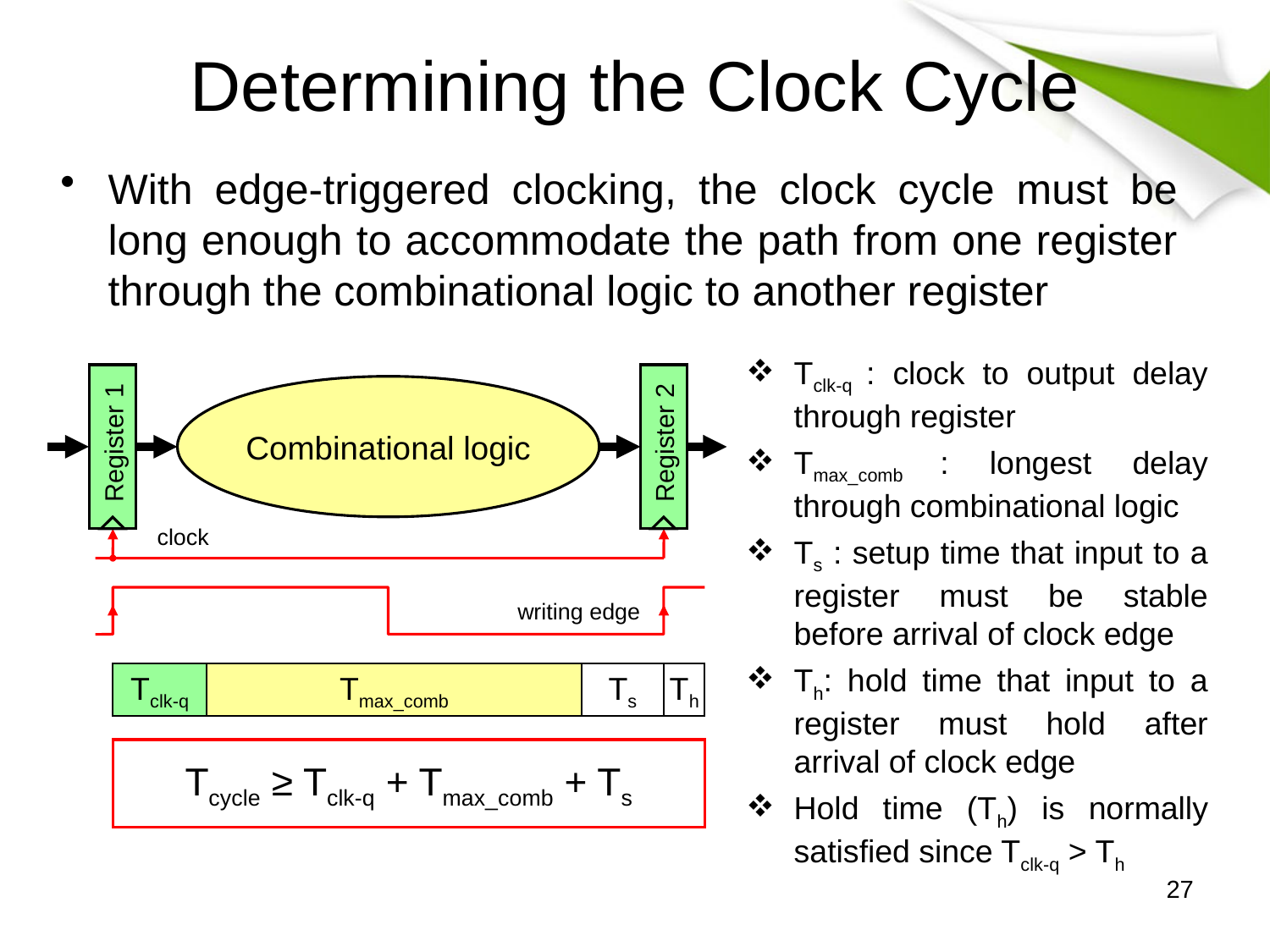

# Determining the Clock Cycle
With edge-triggered clocking, the clock cycle must be long enough to accommodate the path from one register through the combinational logic to another register

Tclk-q : clock to output delay through register
Tmax_comb : longest delay through combinational logic
Ts : setup time that input to a register must be stable before arrival of clock edge
Th: hold time that input to a register must hold after arrival of clock edge
Hold time (Th) is normally satisfied since Tclk-q > Th

Combinational logic
 Register 1
 Register 2

clock

writing edge

Tclk-q
Tmax_comb
Ts
Th
Tcycle ≥ Tclk-q + Tmax_comb + Ts
27